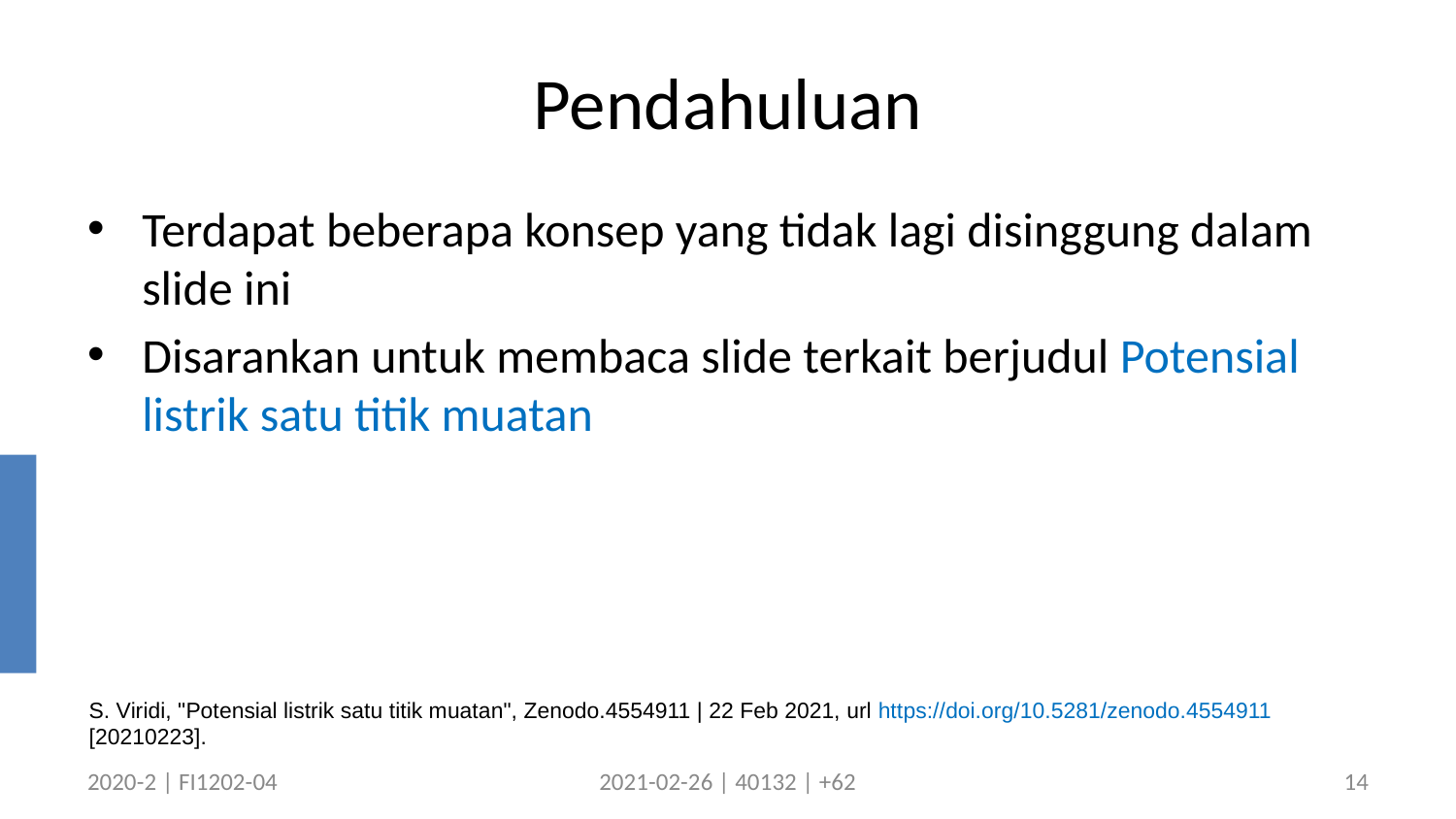

# Pendahuluan
Terdapat beberapa konsep yang tidak lagi disinggung dalam slide ini
Disarankan untuk membaca slide terkait berjudul Potensial listrik satu titik muatan

S. Viridi, "Potensial listrik satu titik muatan", Zenodo.4554911 | 22 Feb 2021, url https://doi.org/10.5281/zenodo.4554911 [20210223].
2020-2 | FI1202-04
2021-02-26 | 40132 | +62
14